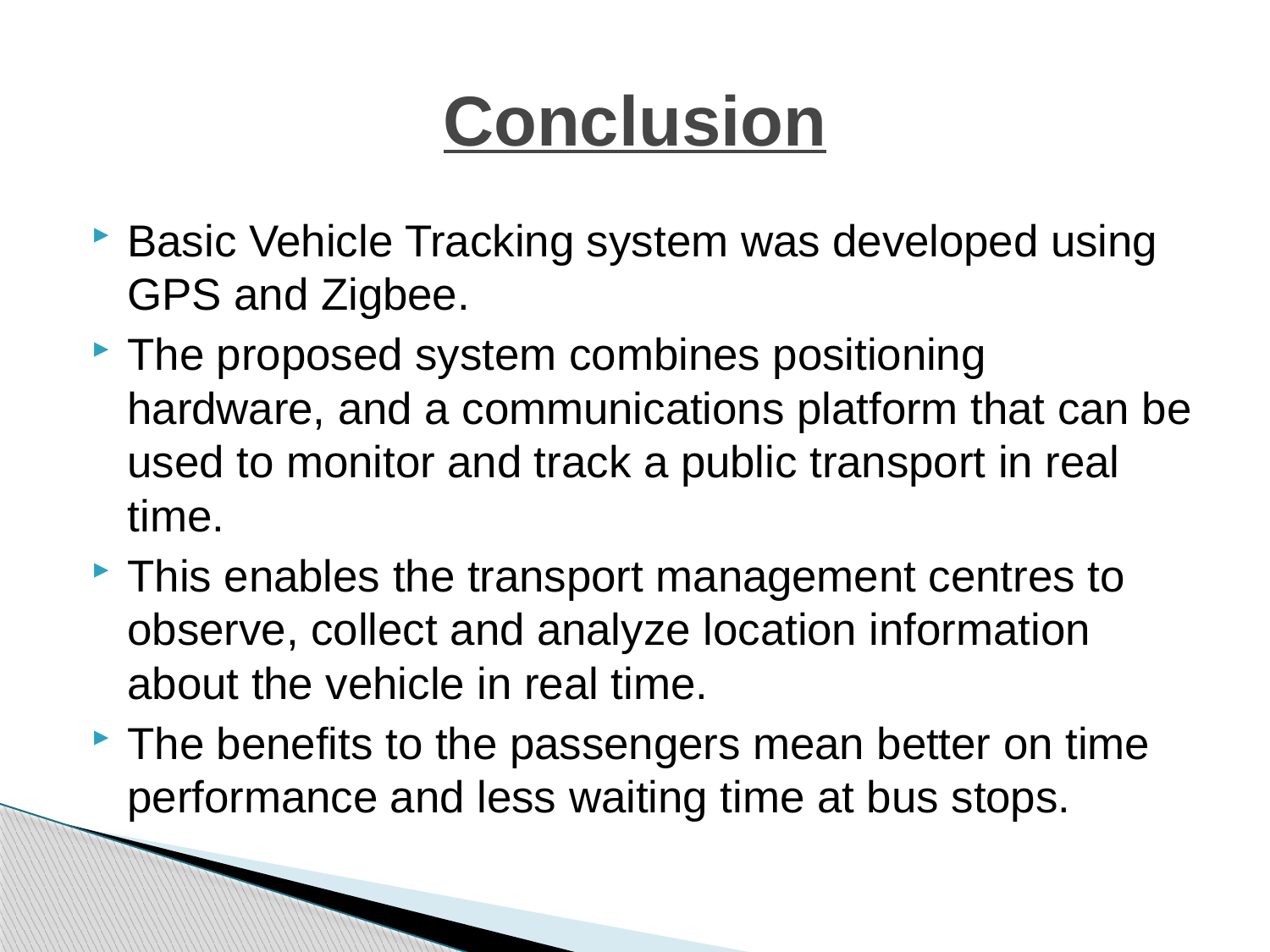

# Conclusion
Basic Vehicle Tracking system was developed using GPS and Zigbee.
The proposed system combines positioning hardware, and a communications platform that can be used to monitor and track a public transport in real time.
This enables the transport management centres to observe, collect and analyze location information about the vehicle in real time.
The benefits to the passengers mean better on time performance and less waiting time at bus stops.